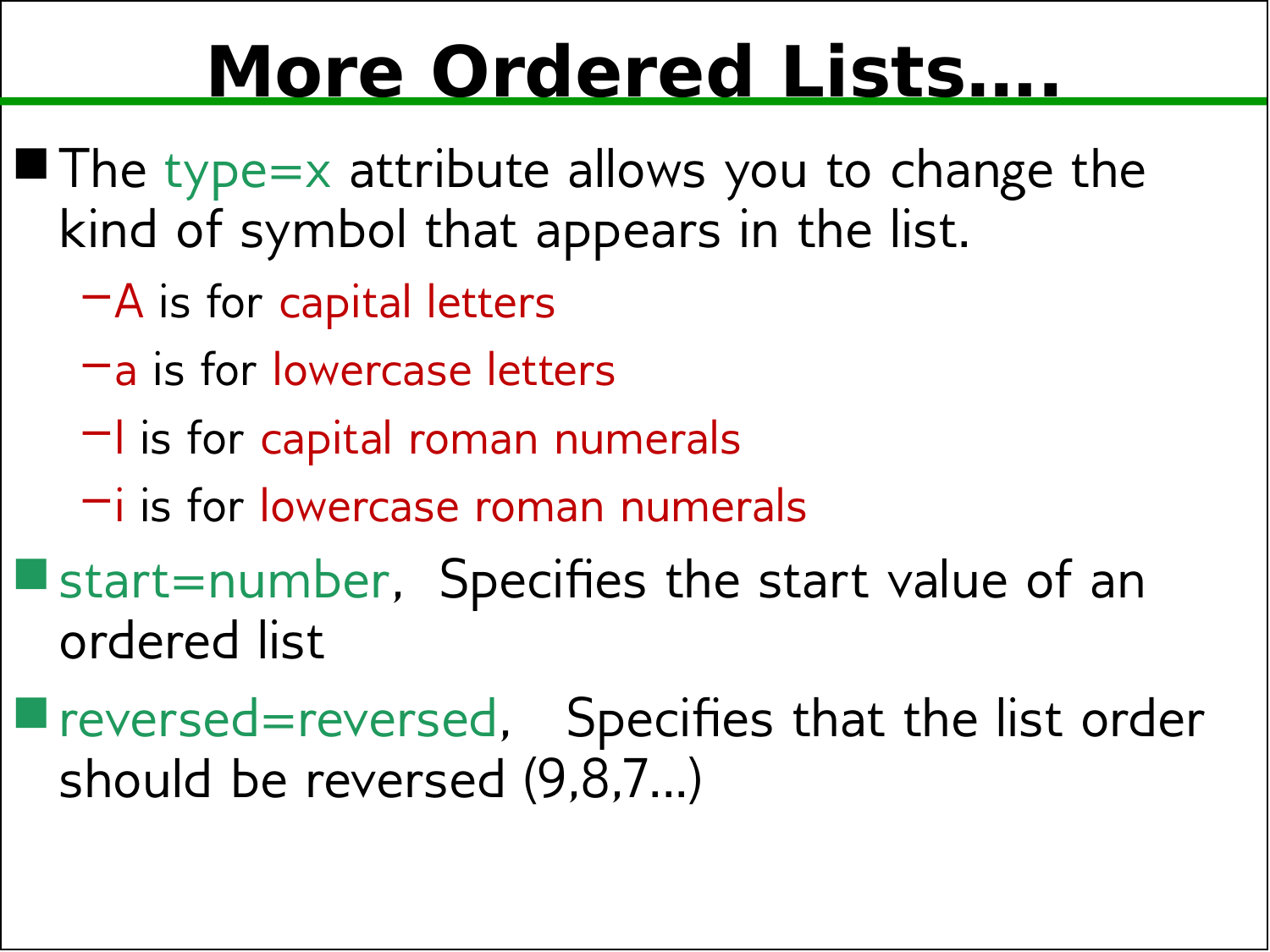

# More Ordered Lists….
The type=x attribute allows you to change the kind of symbol that appears in the list.
A is for capital letters
a is for lowercase letters
I is for capital roman numerals
i is for lowercase roman numerals
start=number,	Specifies the start value of an ordered list
reversed=reversed,	Specifies that the list order should be reversed (9,8,7...)